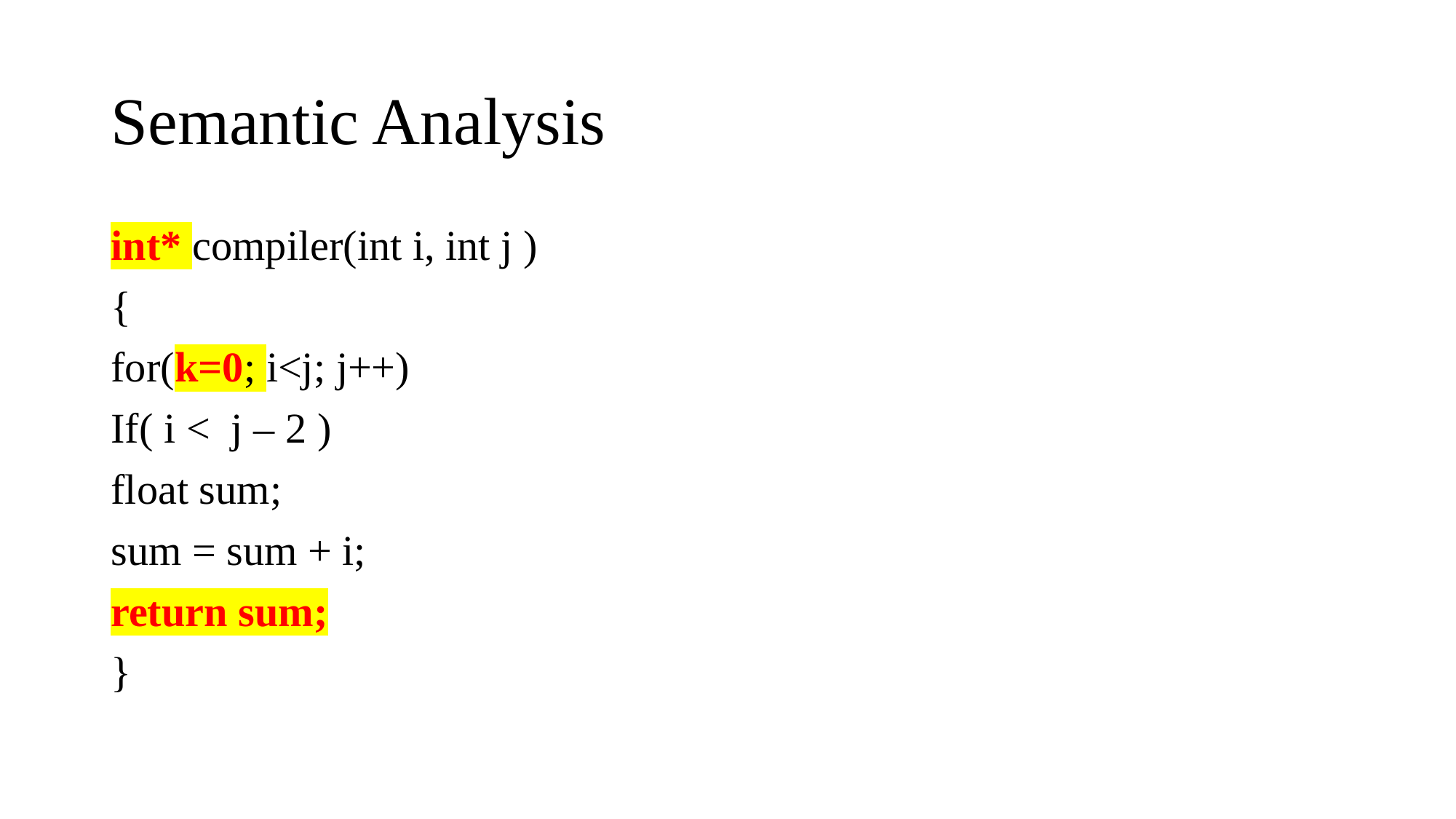

# Semantic Analysis
int* compiler(int i, int j )
{
for(k=0; i<j; j++)
If( i <  j – 2 )
float sum;
sum = sum + i;
return sum;
}